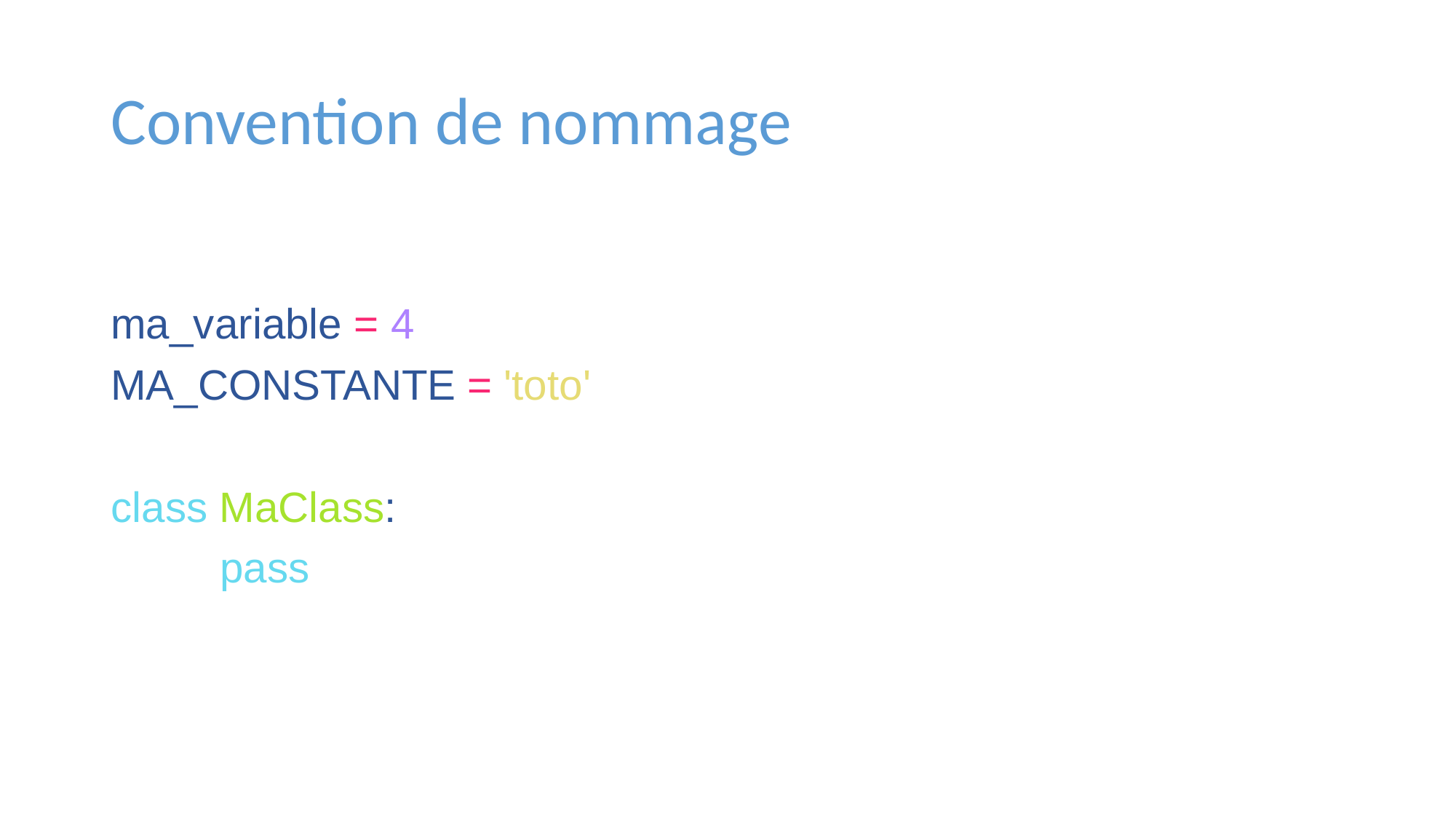

# Convention de nommage
ma_variable = 4
MA_CONSTANTE = 'toto'

class MaClass:
	pass